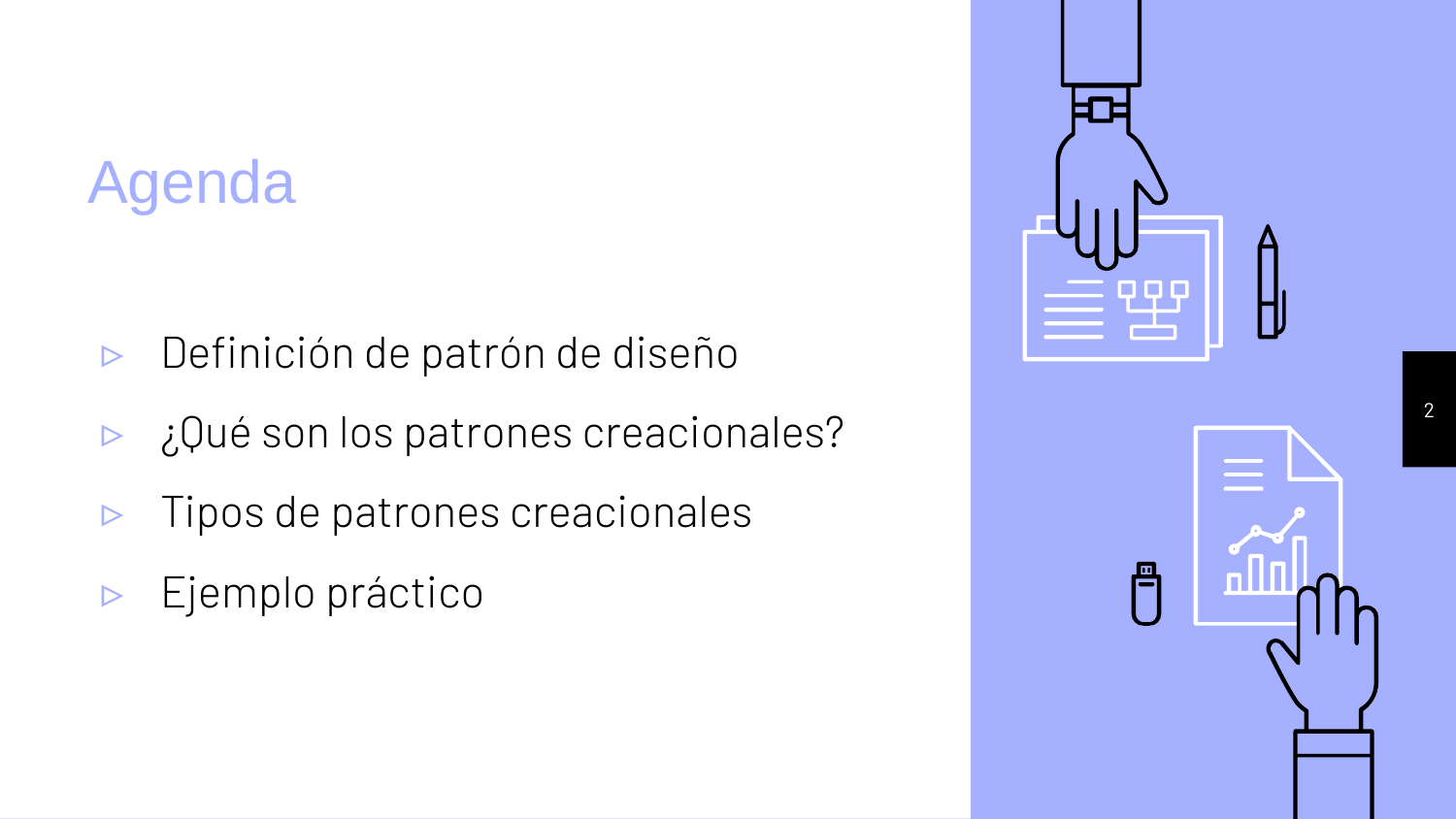

# Agenda
Definición de patrón de diseño
¿Qué son los patrones creacionales?
Tipos de patrones creacionales
Ejemplo práctico
2